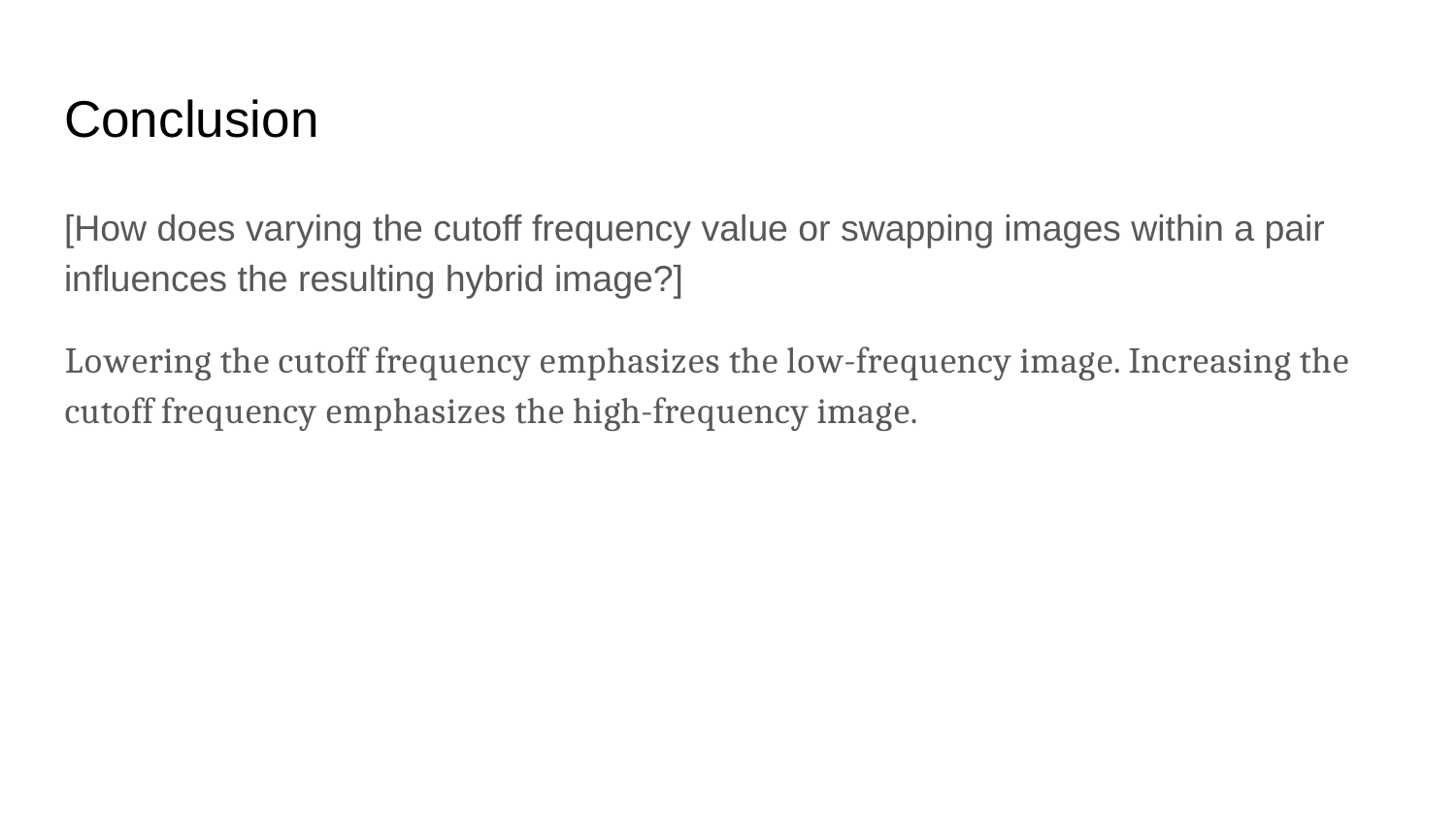

# Conclusion
[How does varying the cutoff frequency value or swapping images within a pair influences the resulting hybrid image?]
Lowering the cutoff frequency emphasizes the low-frequency image. Increasing the cutoff frequency emphasizes the high-frequency image.